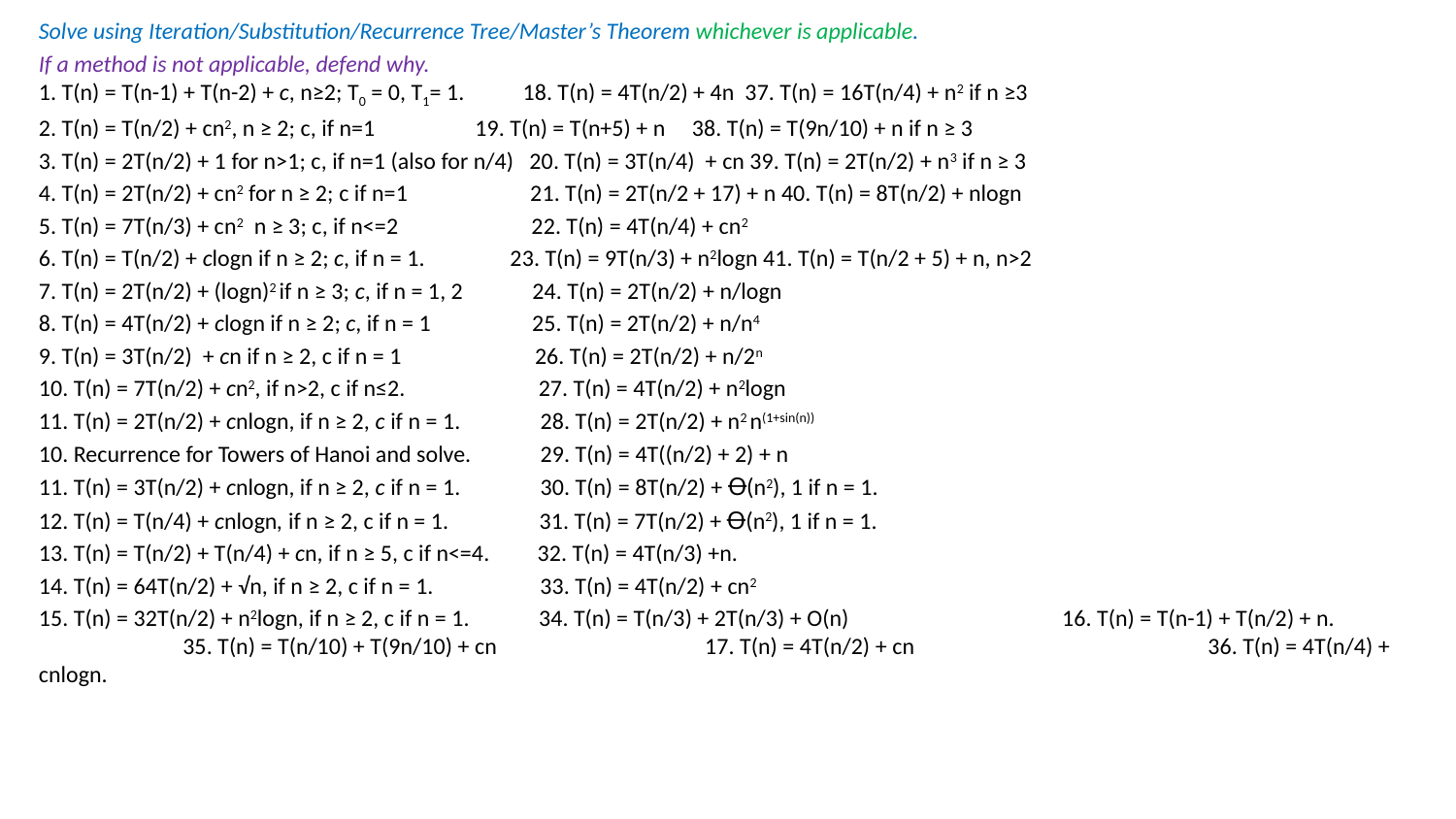

Solve using Iteration/Substitution/Recurrence Tree/Master’s Theorem whichever is applicable.
If a method is not applicable, defend why.
1. T(n) = T(n-1) + T(n-2) + c, n≥2; T0 = 0, T1= 1.           18. T(n) = 4T(n/2) + 4n  37. T(n) = 16T(n/4) + n2 if n ≥3
2. T(n) = T(n/2) + cn2, n ≥ 2; c, if n=1 	             19. T(n) = T(n+5) + n     38. T(n) = T(9n/10) + n if n ≥ 3
3. T(n) = 2T(n/2) + 1 for n>1; c, if n=1 (also for n/4)   20. T(n) = 3T(n/4)  + cn 39. T(n) = 2T(n/2) + n3 if n ≥ 3
4. T(n) = 2T(n/2) + cn2 for n ≥ 2; c if n=1                       21. T(n) = 2T(n/2 + 17) + n 40. T(n) = 8T(n/2) + nlogn
5. T(n) = 7T(n/3) + cn2  n ≥ 3; c, if n<=2                         22. T(n) = 4T(n/4) + cn2
6. T(n) = T(n/2) + clogn if n ≥ 2; c, if n = 1.                23. T(n) = 9T(n/3) + n2logn 41. T(n) = T(n/2 + 5) + n, n>2
7. T(n) = 2T(n/2) + (logn)2 if n ≥ 3; c, if n = 1, 2             24. T(n) = 2T(n/2) + n/logn
8. T(n) = 4T(n/2) + clogn if n ≥ 2; c, if n = 1                   25. T(n) = 2T(n/2) + n/n4
9. T(n) = 3T(n/2)  + cn if n ≥ 2, c if n = 1                         26. T(n) = 2T(n/2) + n/2n
10. T(n) = 7T(n/2) + cn2, if n>2, c if n≤2.                         27. T(n) = 4T(n/2) + n2logn
11. T(n) = 2T(n/2) + cnlogn, if n ≥ 2, c if n = 1.               28. T(n) = 2T(n/2) + n2 n(1+sin(n))
10. Recurrence for Towers of Hanoi and solve.             29. T(n) = 4T((n/2) + 2) + n
11. T(n) = 3T(n/2) + cnlogn, if n ≥ 2, c if n = 1.               30. T(n) = 8T(n/2) + Ꝋ(n2), 1 if n = 1.
12. T(n) = T(n/4) + cnlogn, if n ≥ 2, c if n = 1.                 31. T(n) = 7T(n/2) + Ꝋ(n2), 1 if n = 1.
13. T(n) = T(n/2) + T(n/4) + cn, if n ≥ 5, c if n<=4.         32. T(n) = 4T(n/3) +n.
14. T(n) = 64T(n/2) + √n, if n ≥ 2, c if n = 1.                    33. T(n) = 4T(n/2) + cn2
15. T(n) = 32T(n/2) + n2logn, if n ≥ 2, c if n = 1.             34. T(n) = T(n/3) + 2T(n/3) + O(n)                                        16. T(n) = T(n-1) + T(n/2) + n.                                           35. T(n) = T(n/10) + T(9n/10) + cn                                       17. T(n) = 4T(n/2) + cn                                                       36. T(n) = 4T(n/4) + cnlogn.